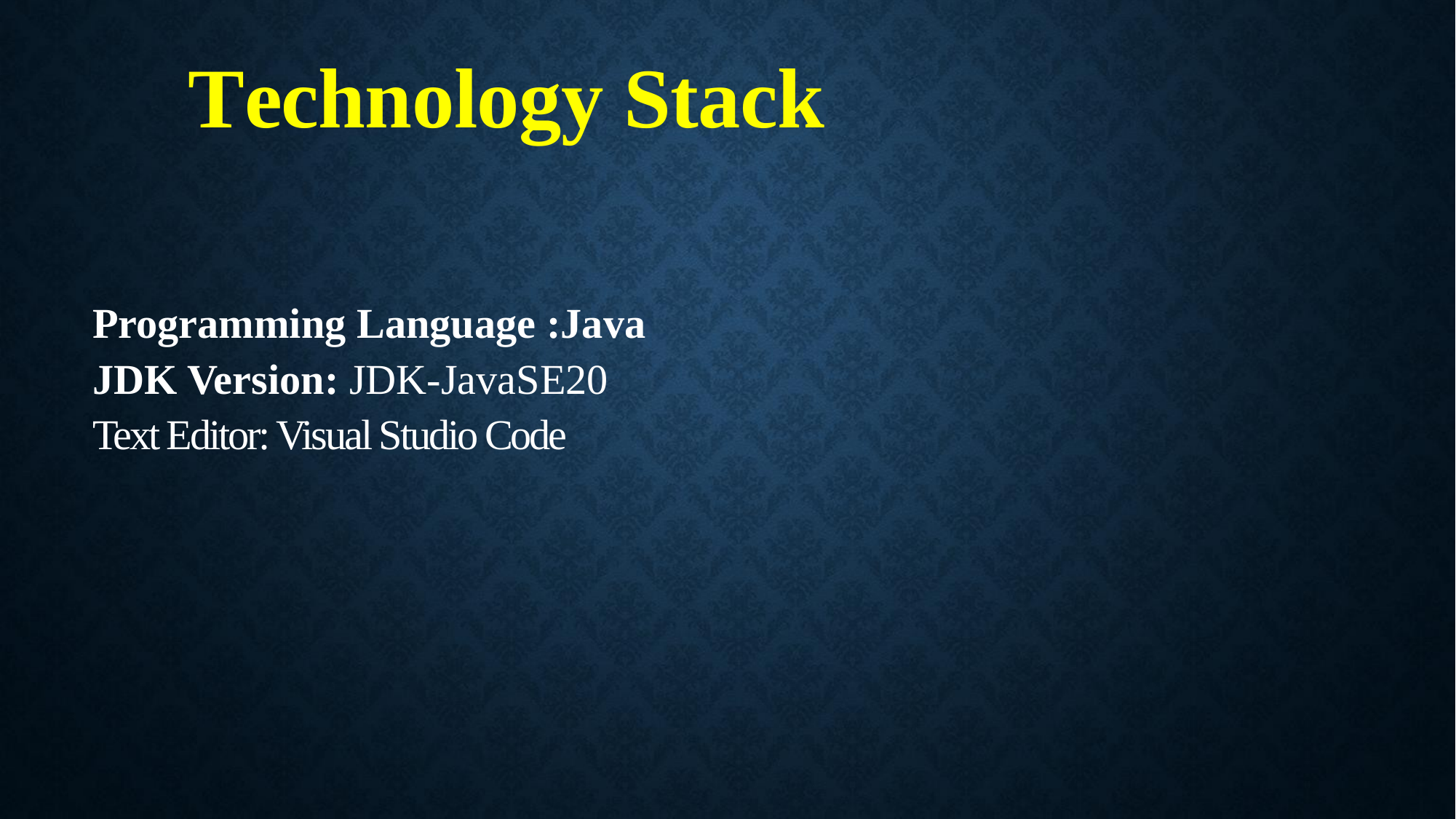

# Technology Stack
Programming Language :Java
JDK Version: JDK-JavaSE20
Text Editor: Visual Studio Code